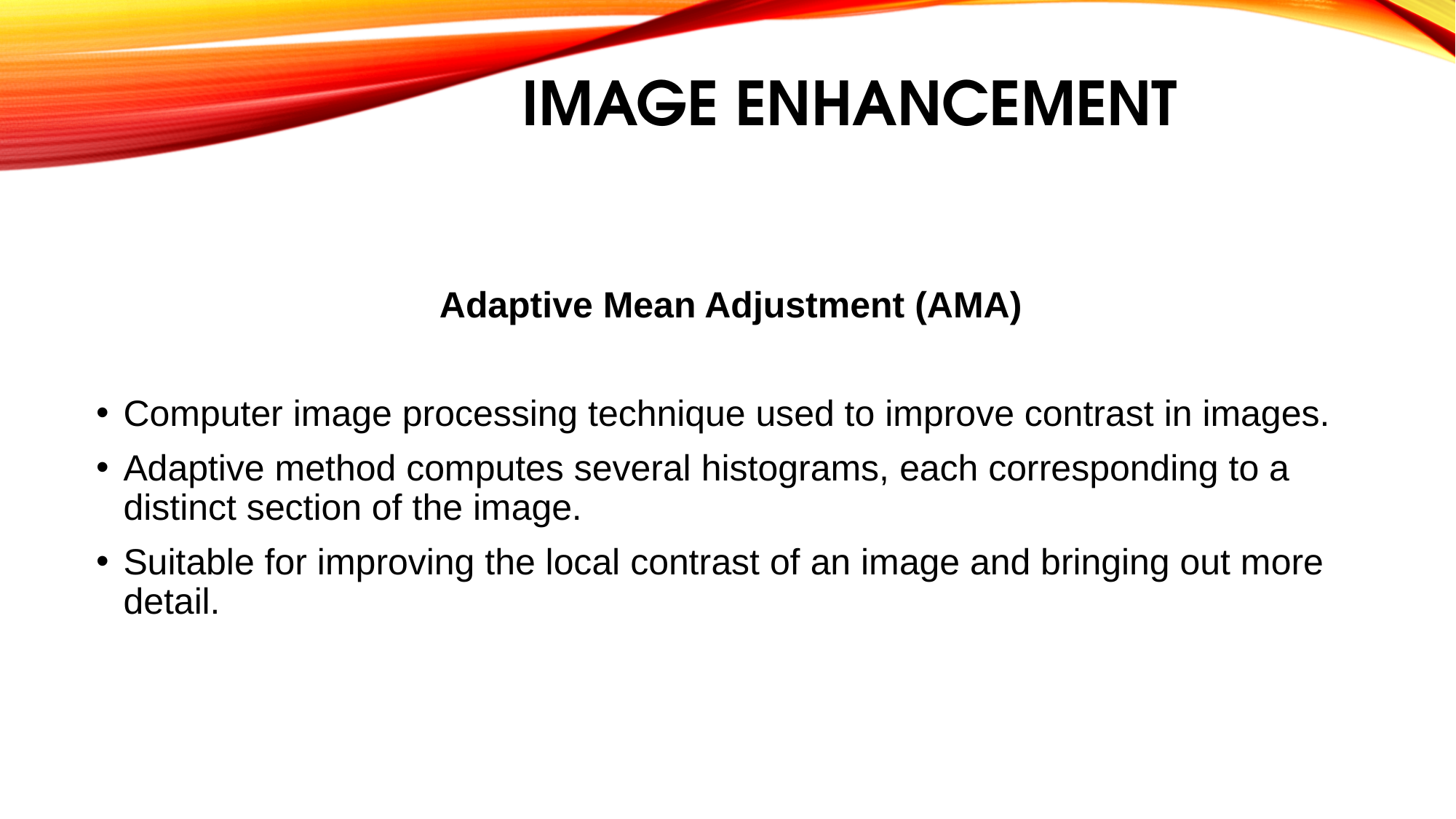

# IMAGE ENHANCEMENT

Adaptive Mean Adjustment (AMA)

Computer image processing technique used to improve contrast in images.
Adaptive method computes several histograms, each corresponding to a distinct section of the image.
Suitable for improving the local contrast of an image and bringing out more detail.